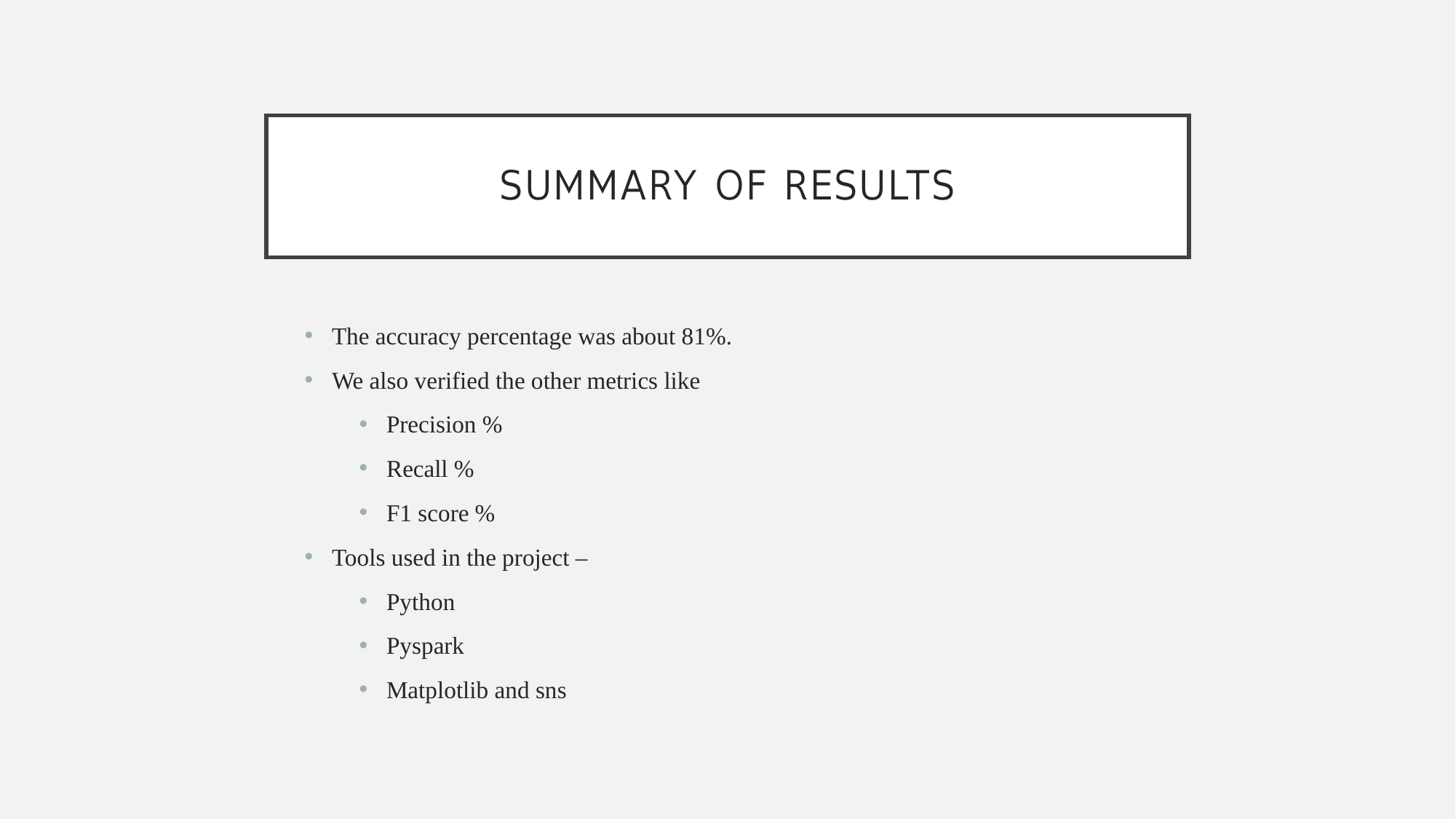

# Summary of results
The accuracy percentage was about 81%.
We also verified the other metrics like
Precision %
Recall %
F1 score %
Tools used in the project –
Python
Pyspark
Matplotlib and sns